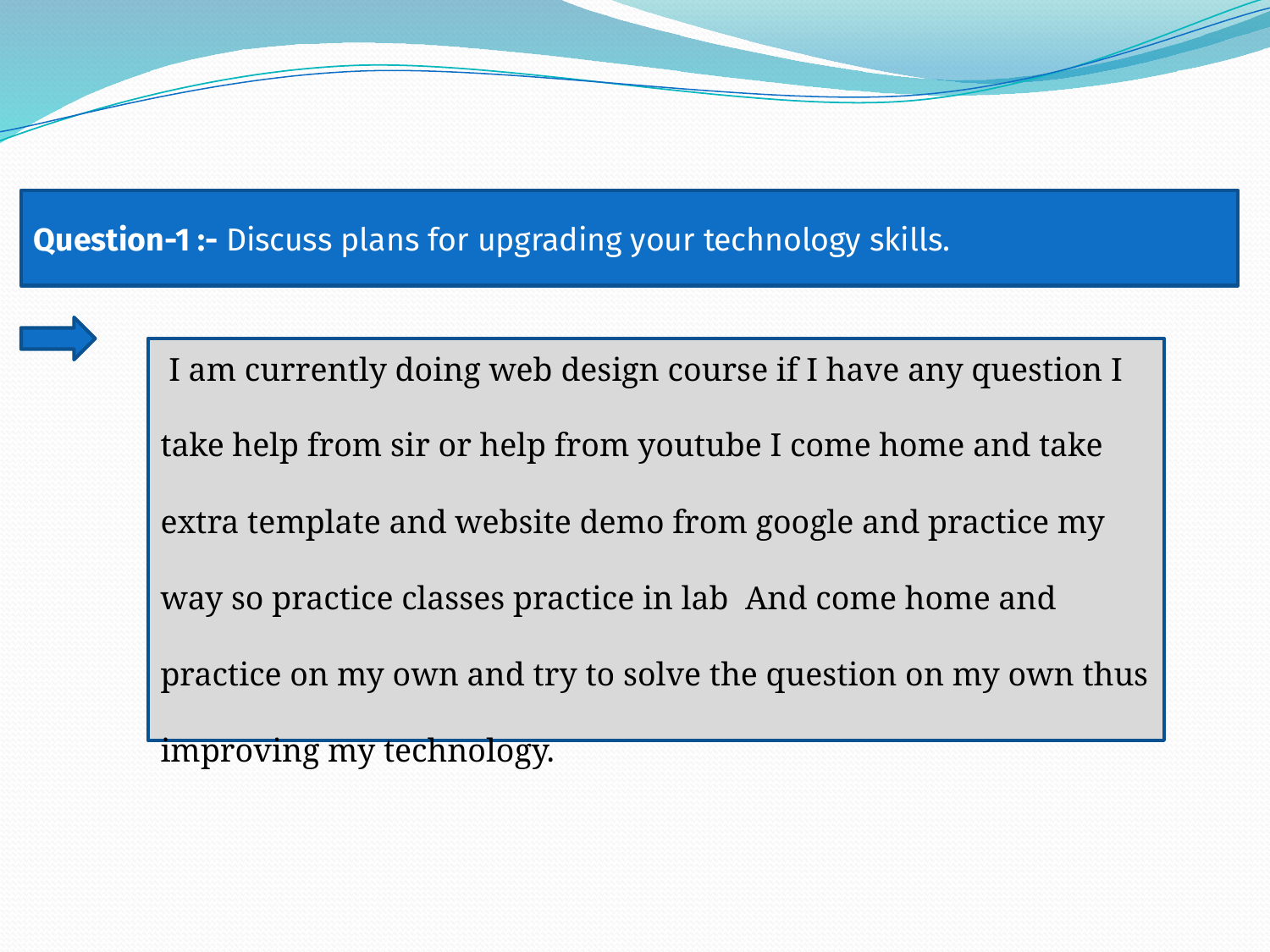

Question-1 :- Discuss plans for upgrading your technology skills.

 I am currently doing web design course if I have any question I take help from sir or help from youtube I come home and take extra template and website demo from google and practice my way so practice classes practice in lab  And come home and practice on my own and try to solve the question on my own thus improving my technology.